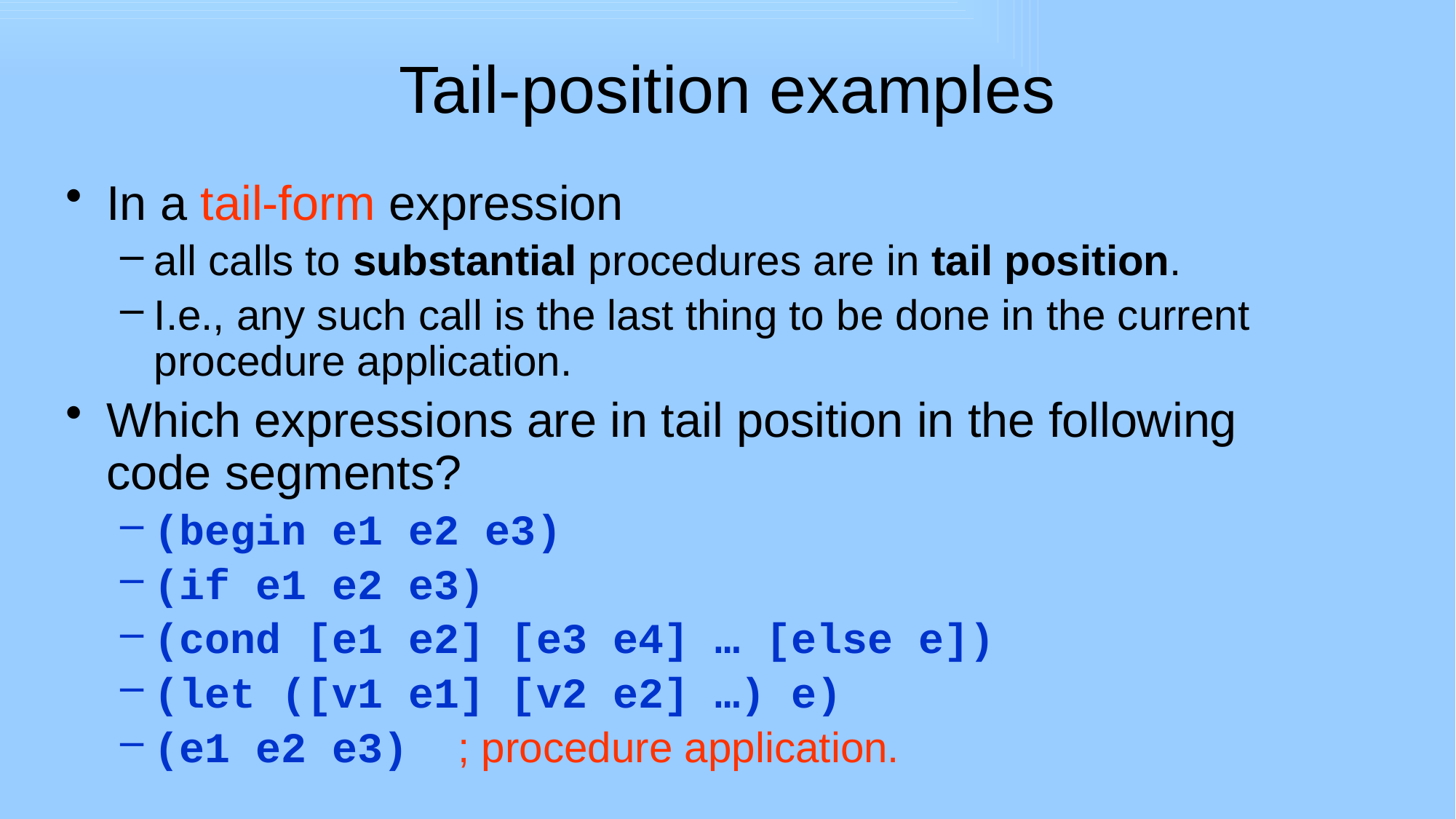

# Tail-position examples
In a tail-form expression
all calls to substantial procedures are in tail position.
I.e., any such call is the last thing to be done in the current procedure application.
Which expressions are in tail position in the following code segments?
(begin e1 e2 e3)
(if e1 e2 e3)
(cond [e1 e2] [e3 e4] … [else e])
(let ([v1 e1] [v2 e2] …) e)
(e1 e2 e3)   ; procedure application.